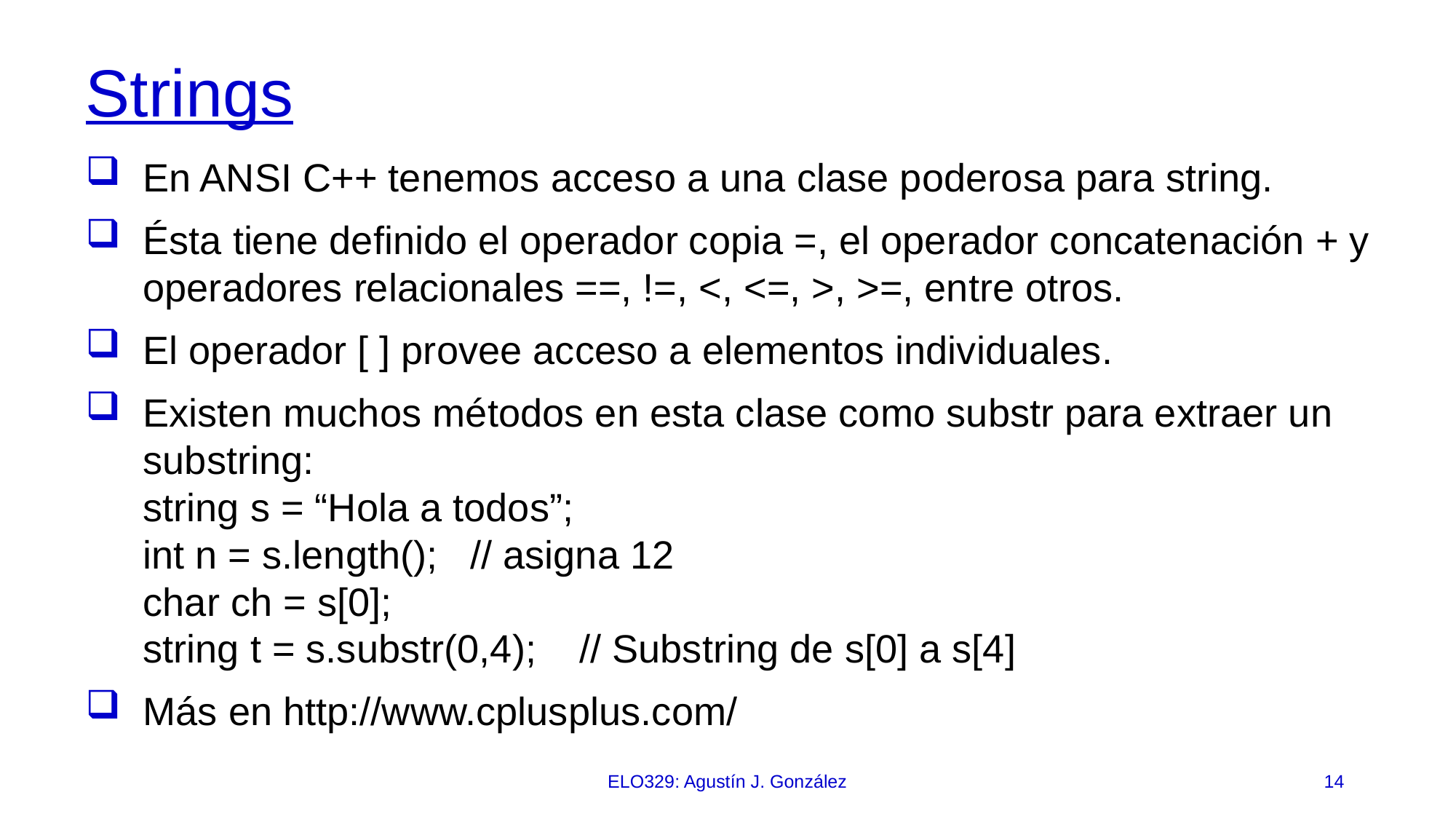

# Strings
En ANSI C++ tenemos acceso a una clase poderosa para string.
Ésta tiene definido el operador copia =, el operador concatenación + y operadores relacionales ==, !=, <, <=, >, >=, entre otros.
El operador [ ] provee acceso a elementos individuales.
Existen muchos métodos en esta clase como substr para extraer un substring:
string s = “Hola a todos”;
int n = s.length();  	// asigna 12
char ch = s[0];
string t = s.substr(0,4); 	// Substring de s[0] a s[4]
Más en http://www.cplusplus.com/
ELO329: Agustín J. González
14